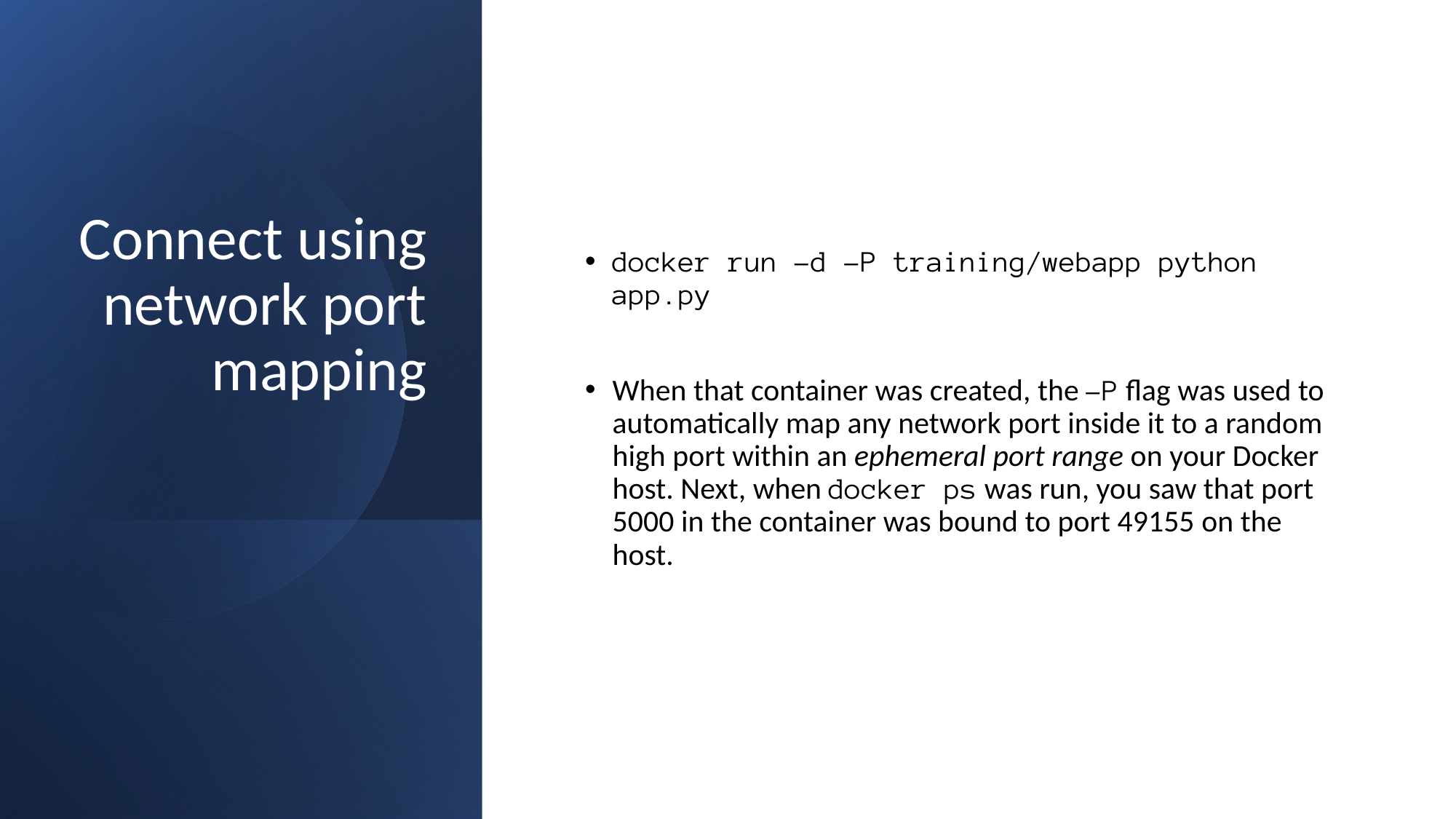

# Connect using network port mapping

docker run -d -P training/webapp python app.py

When that container was created, the -P flag was used to automatically map any network port inside it to a random high port within an ephemeral port range on your Docker host. Next, when docker ps was run, you saw that port 5000 in the container was bound to port 49155 on the host.